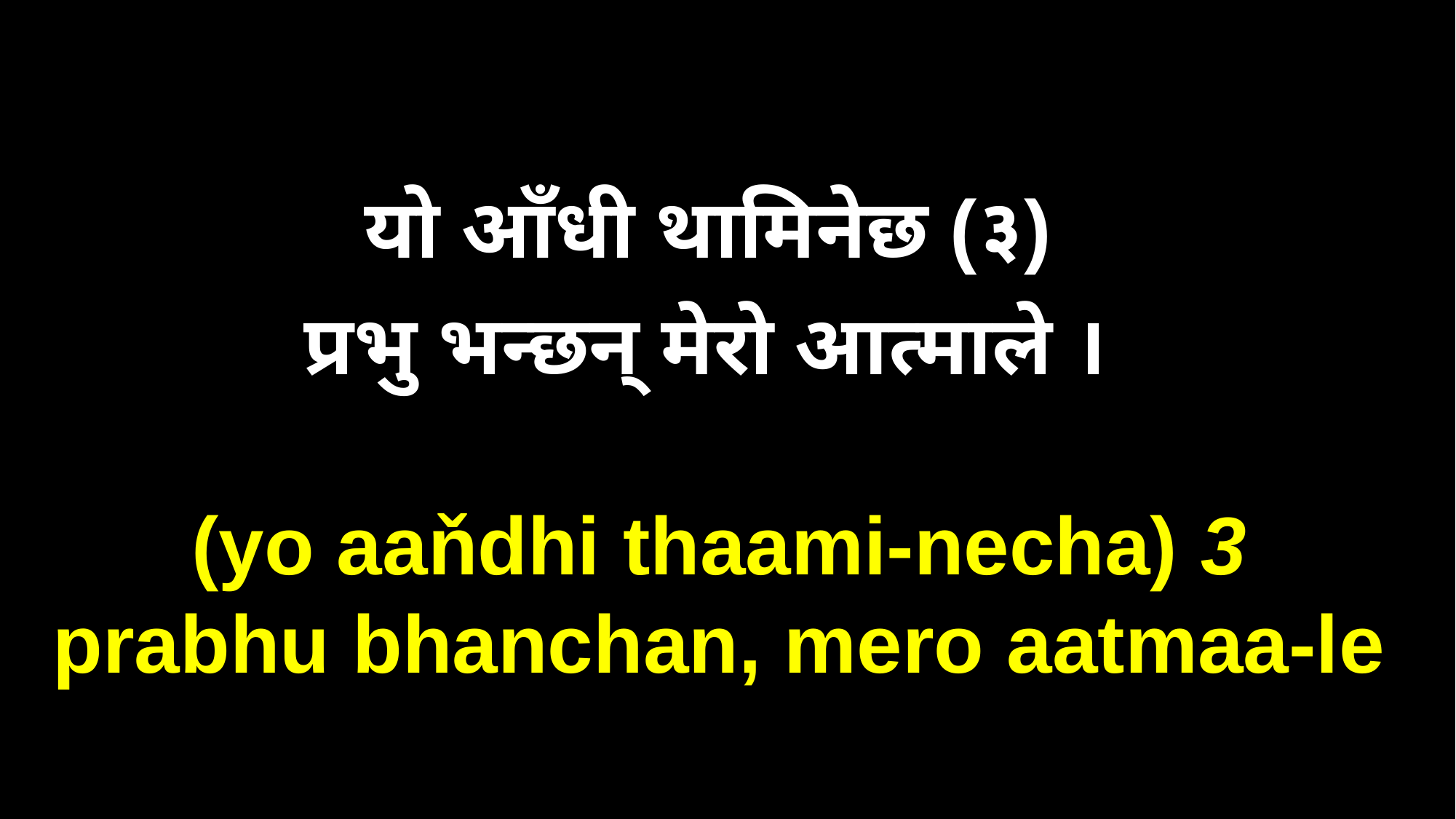

Chorus:
यो आँधी थामिनेछ (३)
प्रभु भन्छन्‌ मेरो आत्माले ।

(yo aaňdhi thaami-necha) 3
prabhu bhanchan, mero aatmaa-le